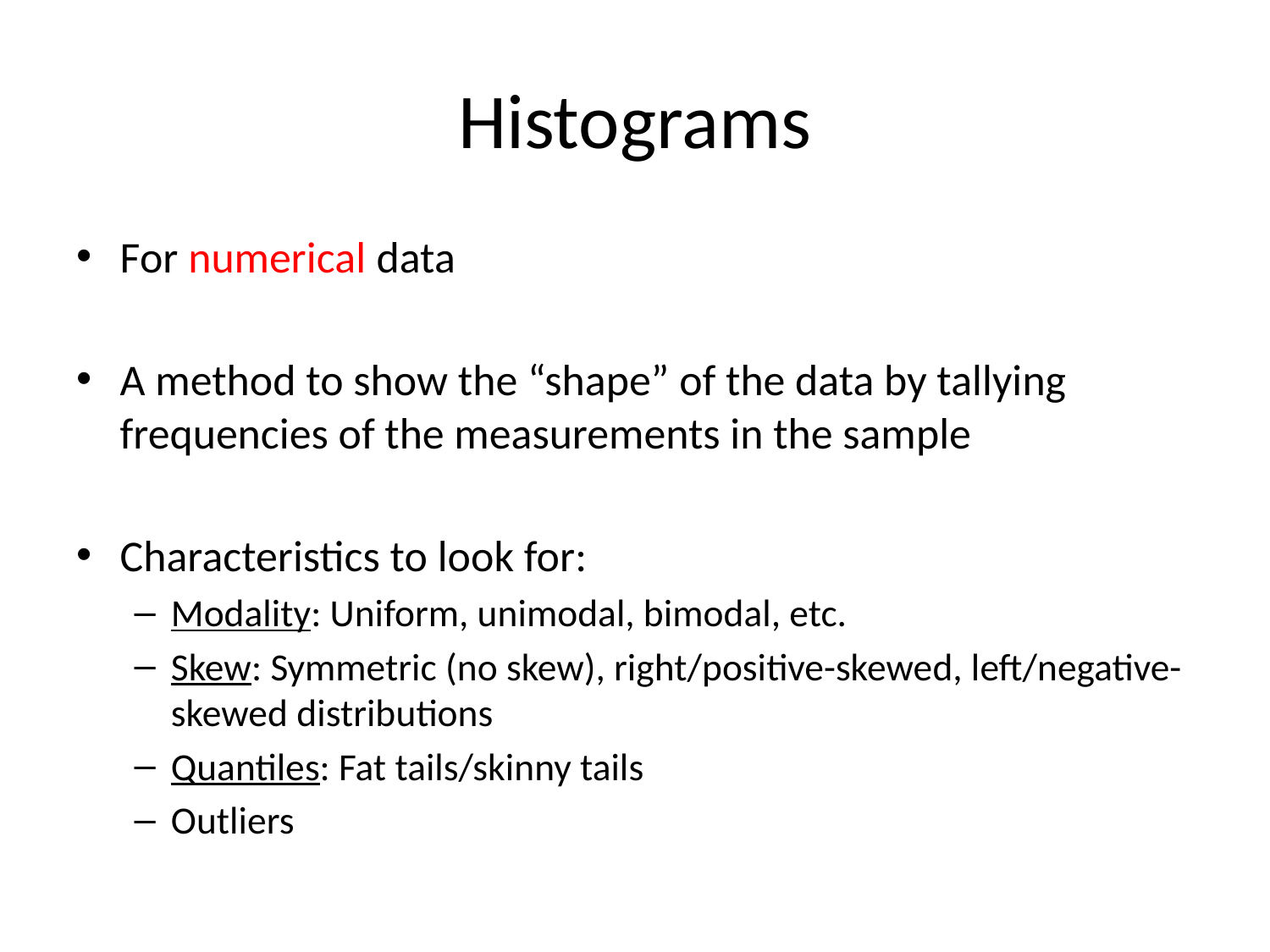

# Histograms
For numerical data

A method to show the “shape” of the data by tallying frequencies of the measurements in the sample

Characteristics to look for:
Modality: Uniform, unimodal, bimodal, etc.
Skew: Symmetric (no skew), right/positive-skewed, left/negative-skewed distributions
Quantiles: Fat tails/skinny tails
Outliers